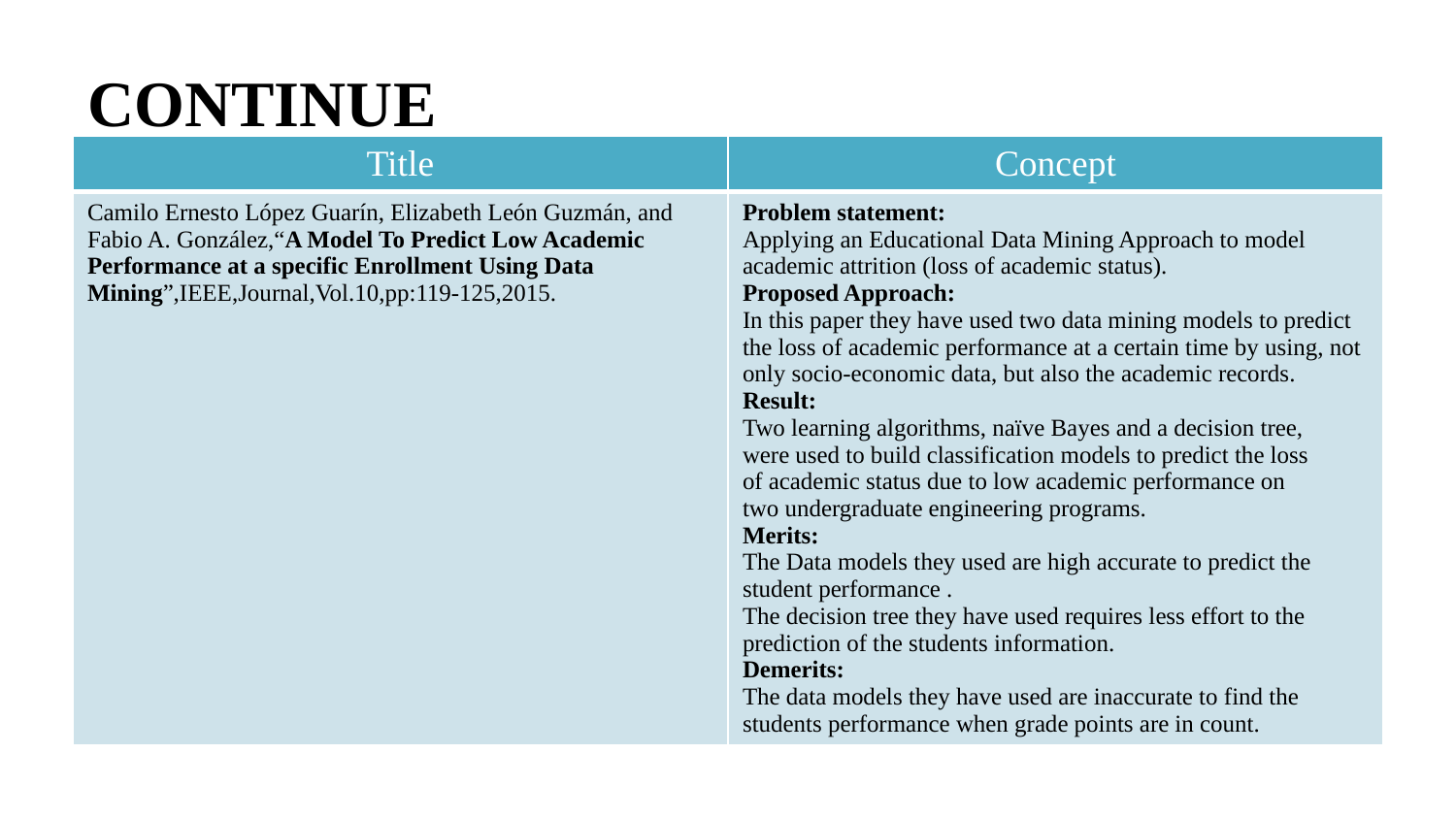

# CONTINUE
| Title | Concept |
| --- | --- |
| Camilo Ernesto López Guarín, Elizabeth León Guzmán, and Fabio A. González,“A Model To Predict Low Academic Performance at a specific Enrollment Using Data Mining”,IEEE,Journal,Vol.10,pp:119-125,2015. | Problem statement: Applying an Educational Data Mining Approach to model academic attrition (loss of academic status). Proposed Approach: In this paper they have used two data mining models to predict the loss of academic performance at a certain time by using, not only socio-economic data, but also the academic records. Result: Two learning algorithms, naïve Bayes and a decision tree, were used to build classification models to predict the loss of academic status due to low academic performance on two undergraduate engineering programs. Merits: The Data models they used are high accurate to predict the student performance . The decision tree they have used requires less effort to the prediction of the students information. Demerits: The data models they have used are inaccurate to find the students performance when grade points are in count. |